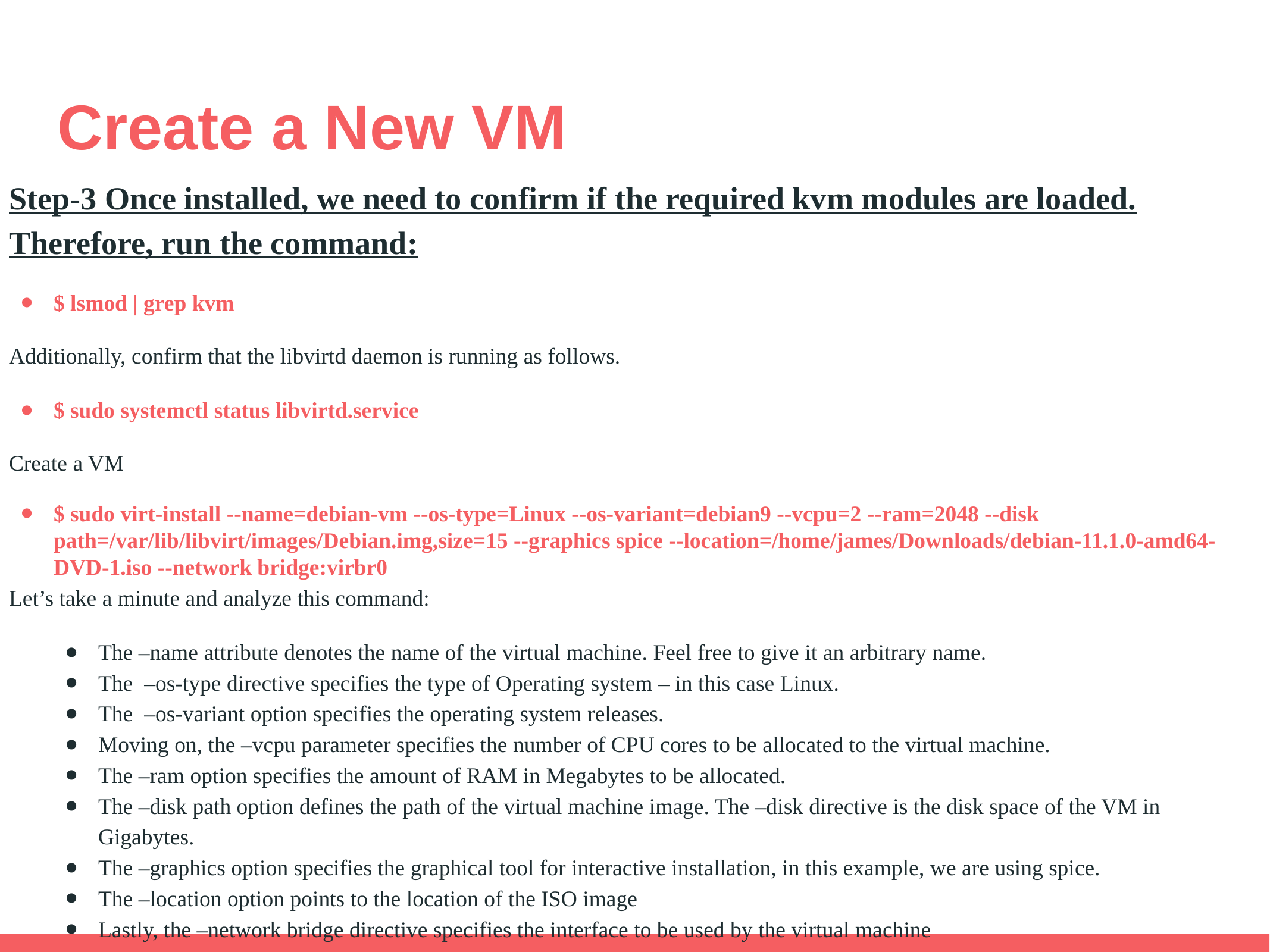

# Create a New VM
Step-3 Once installed, we need to confirm if the required kvm modules are loaded. Therefore, run the command:
$ lsmod | grep kvm
Additionally, confirm that the libvirtd daemon is running as follows.
$ sudo systemctl status libvirtd.service
Create a VM
$ sudo virt-install --name=debian-vm --os-type=Linux --os-variant=debian9 --vcpu=2 --ram=2048 --disk path=/var/lib/libvirt/images/Debian.img,size=15 --graphics spice --location=/home/james/Downloads/debian-11.1.0-amd64-DVD-1.iso --network bridge:virbr0
Let’s take a minute and analyze this command:
The –name attribute denotes the name of the virtual machine. Feel free to give it an arbitrary name.
The  –os-type directive specifies the type of Operating system – in this case Linux.
The  –os-variant option specifies the operating system releases.
Moving on, the –vcpu parameter specifies the number of CPU cores to be allocated to the virtual machine.
The –ram option specifies the amount of RAM in Megabytes to be allocated.
The –disk path option defines the path of the virtual machine image. The –disk directive is the disk space of the VM in Gigabytes.
The –graphics option specifies the graphical tool for interactive installation, in this example, we are using spice.
The –location option points to the location of the ISO image
Lastly, the –network bridge directive specifies the interface to be used by the virtual machine